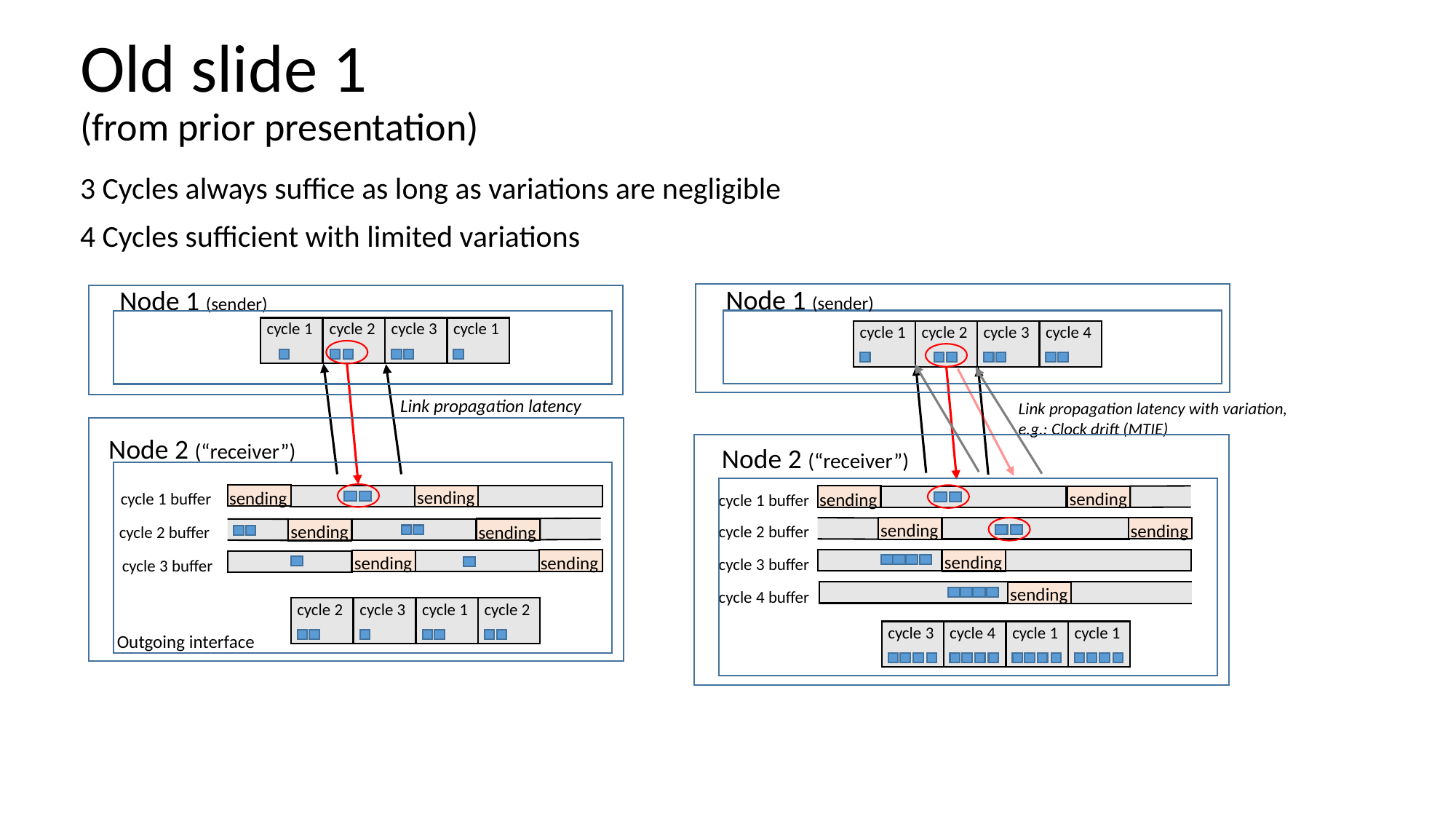

Old slide 1
(from prior presentation)
3 Cycles always suffice as long as variations are negligible
4 Cycles sufficient with limited variations
Node 1 (sender)
Node 1 (sender)

cycle 1

cycle 2

cycle 3

cycle 1

cycle 1

cycle 2

cycle 3

cycle 4

Link propagation latency
Link propagation latency with variation,
e.g.: Clock drift (MTIE)

Node 2 (“receiver”)

Node 2 (“receiver”)

sending
sending
cycle 1 buffer

sending

sending
cycle 1 buffer

sending
sending

sending
sending

cycle 2 buffer

cycle 2 buffer

sending
sending
sending

cycle 3 buffer

cycle 3 buffer

sending
cycle 4 buffer

cycle 2

cycle 3

cycle 1

cycle 2

cycle 3

cycle 4

cycle 1

cycle 1

Outgoing interface